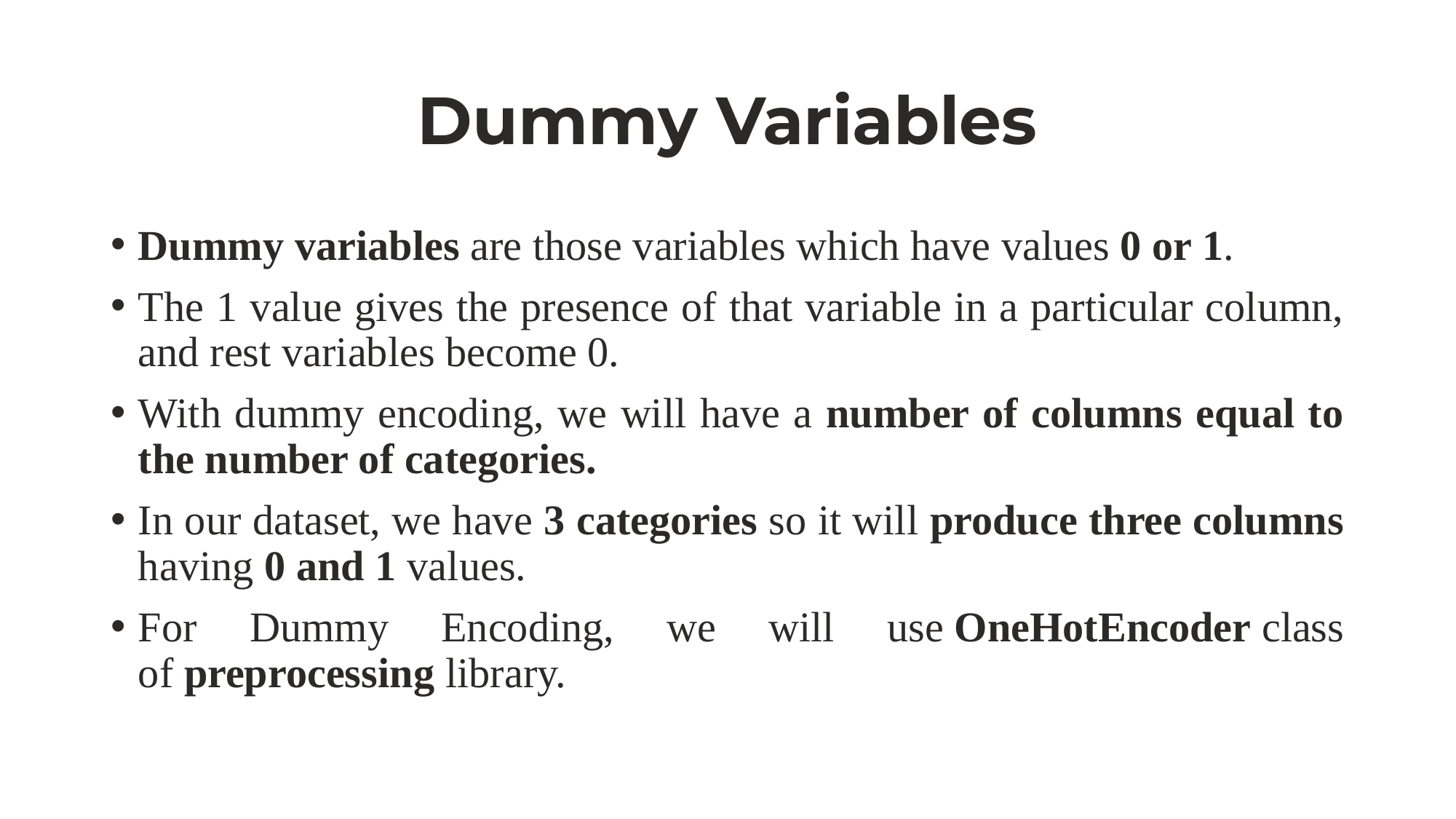

# Dummy Variables
Dummy variables are those variables which have values 0 or 1.
The 1 value gives the presence of that variable in a particular column, and rest variables become 0.
With dummy encoding, we will have a number of columns equal to the number of categories.
In our dataset, we have 3 categories so it will produce three columns having 0 and 1 values.
For Dummy Encoding, we will use OneHotEncoder class of preprocessing library.